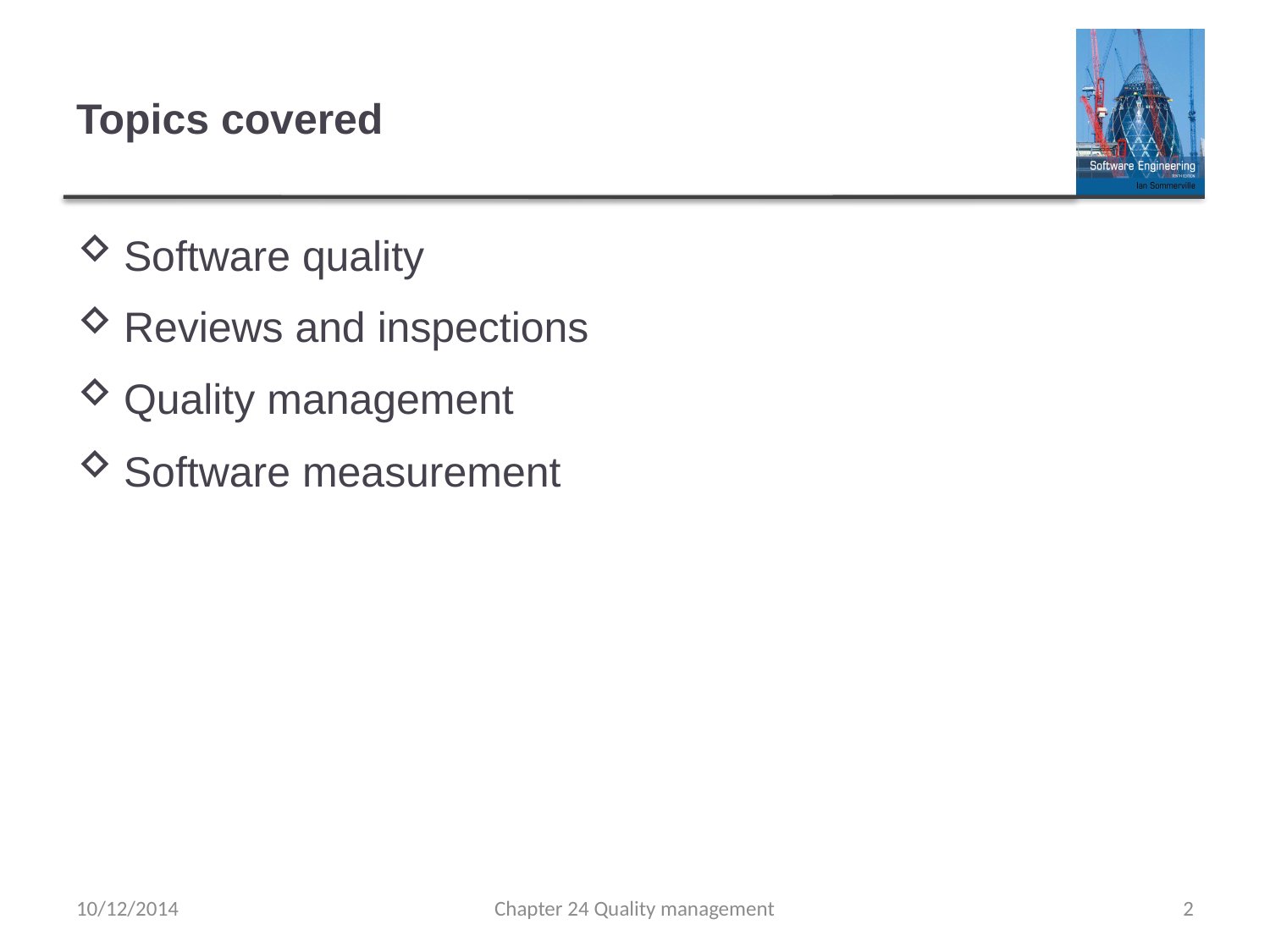

# Topics covered
Software quality
Reviews and inspections
Quality management
Software measurement
10/12/2014
Chapter 24 Quality management
2